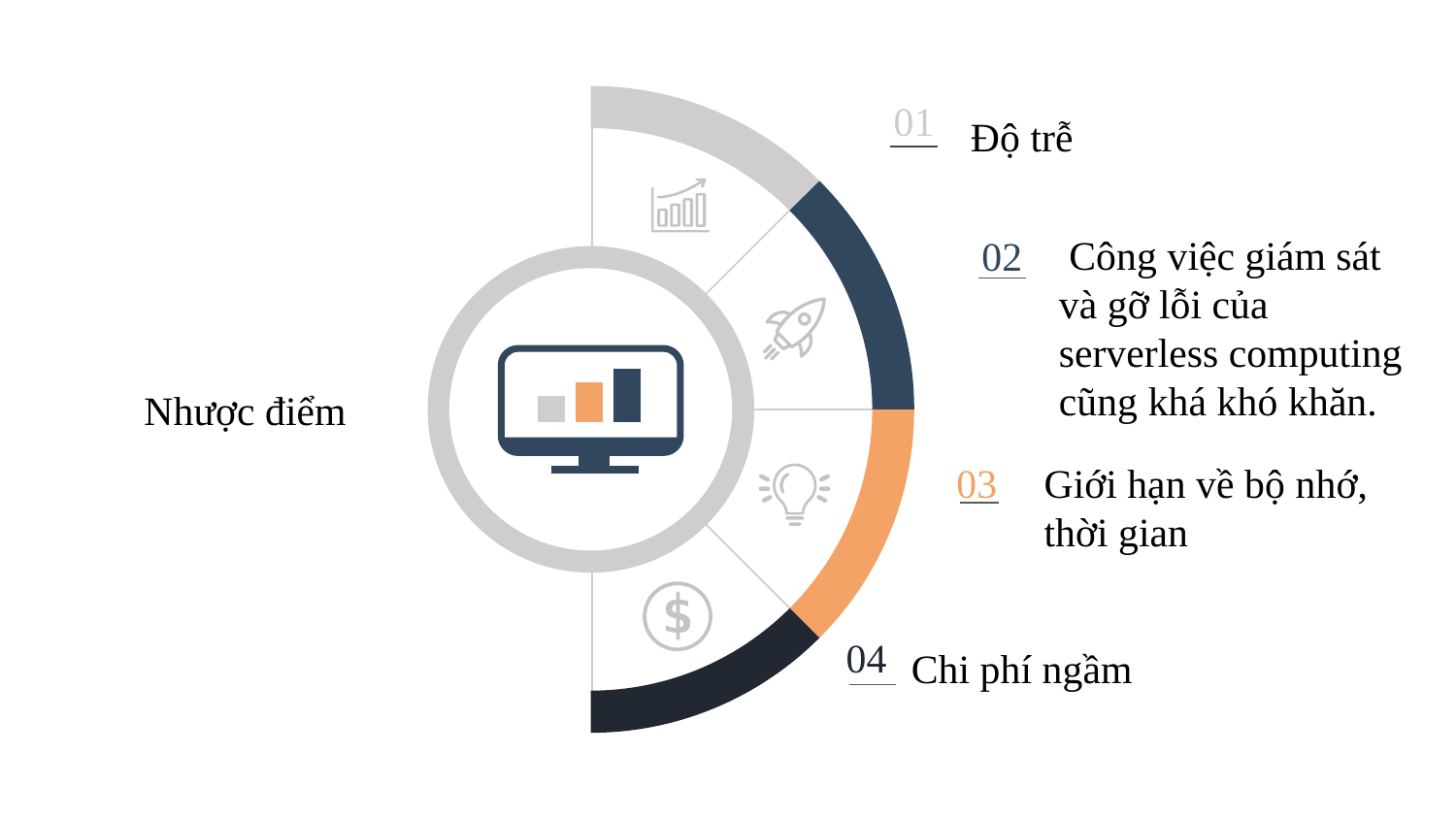

01
Độ trễ
Nhược điểm
 Công việc giám sát và gỡ lỗi của serverless computing cũng khá khó khăn.
02
Giới hạn về bộ nhớ, thời gian
03
04
Chi phí ngầm